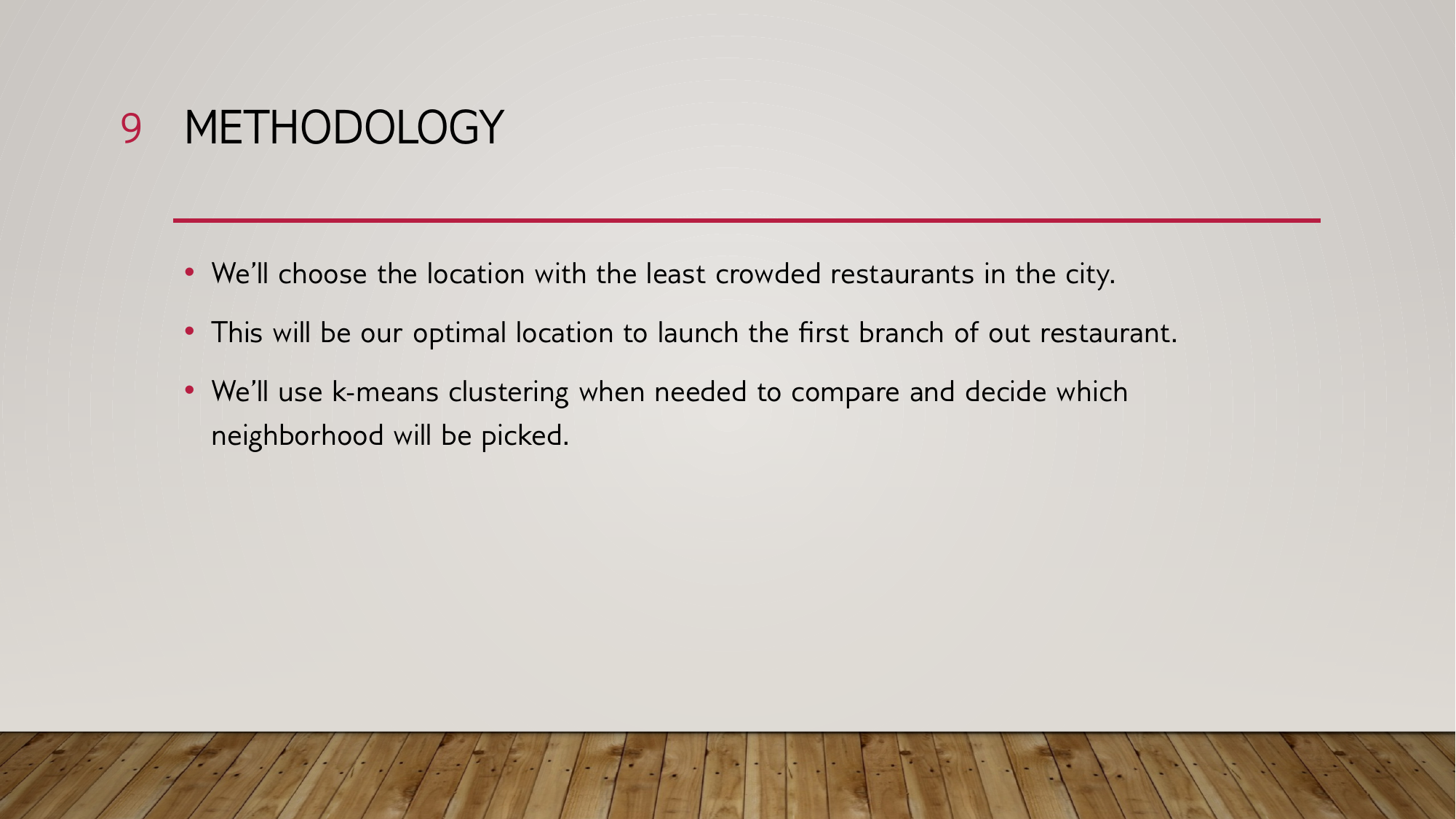

9
# Methodology
We’ll choose the location with the least crowded restaurants in the city.
This will be our optimal location to launch the first branch of out restaurant.
We’ll use k-means clustering when needed to compare and decide which neighborhood will be picked.